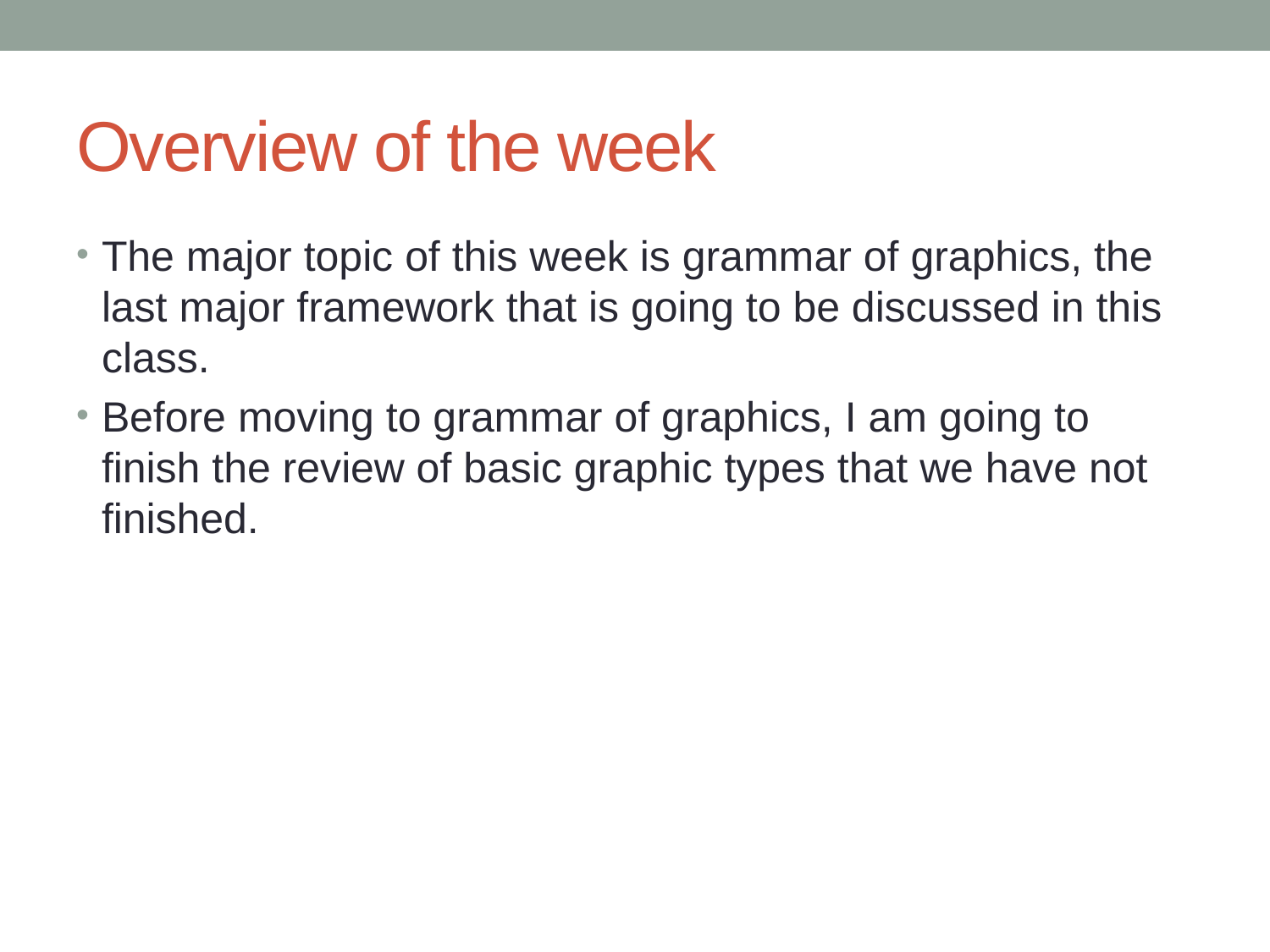

# Overview of the week
The major topic of this week is grammar of graphics, the last major framework that is going to be discussed in this class.
Before moving to grammar of graphics, I am going to finish the review of basic graphic types that we have not finished.